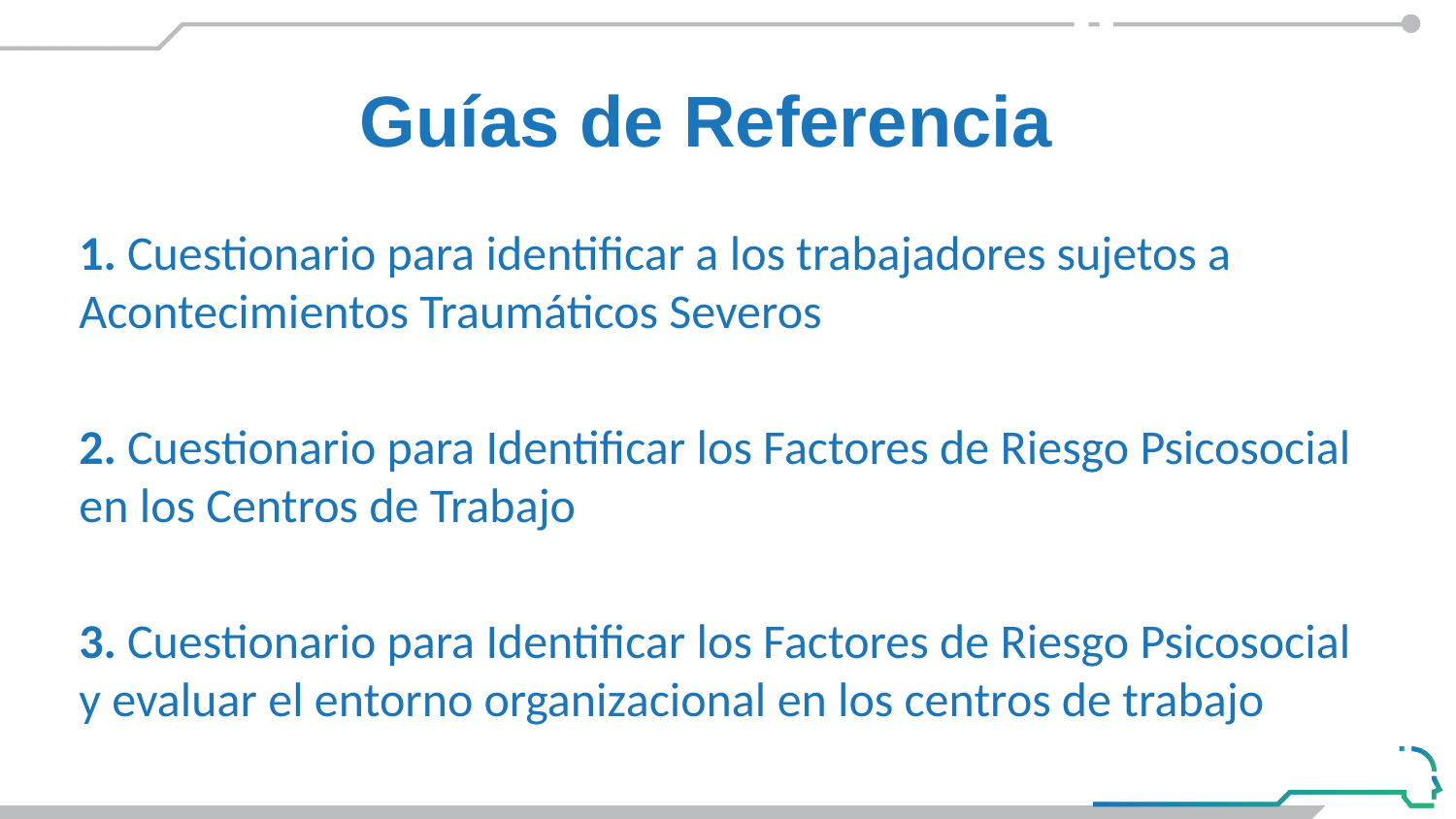

#
Guías de Referencia

1. Cuestionario para identificar a los trabajadores sujetos a Acontecimientos Traumáticos Severos

2. Cuestionario para Identificar los Factores de Riesgo Psicosocial en los Centros de Trabajo

3. Cuestionario para Identificar los Factores de Riesgo Psicosocial y evaluar el entorno organizacional en los centros de trabajo